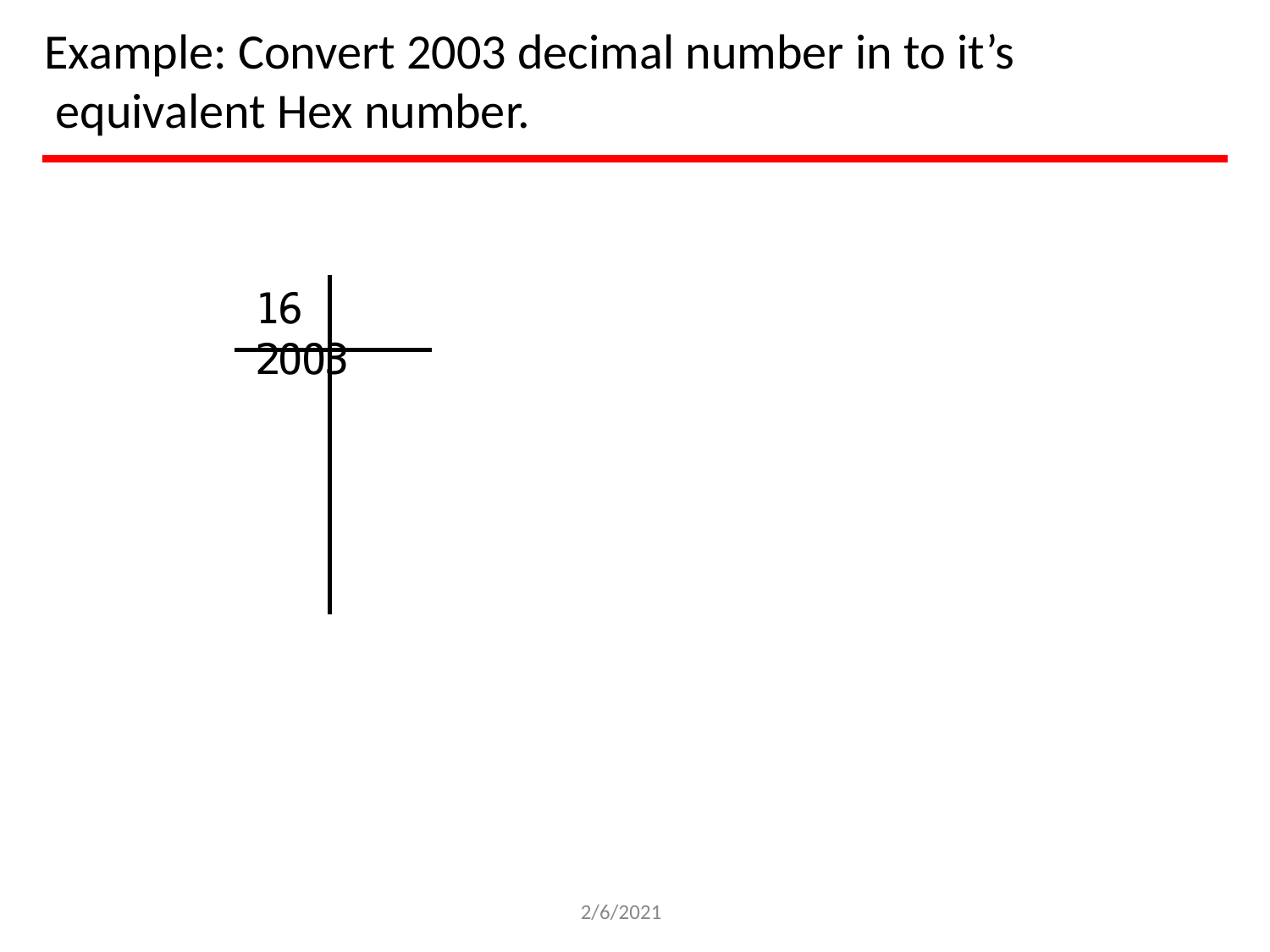

Example: Convert 2003 decimal number in to it’s  equivalent Hex number.

16	2003
2/6/2021